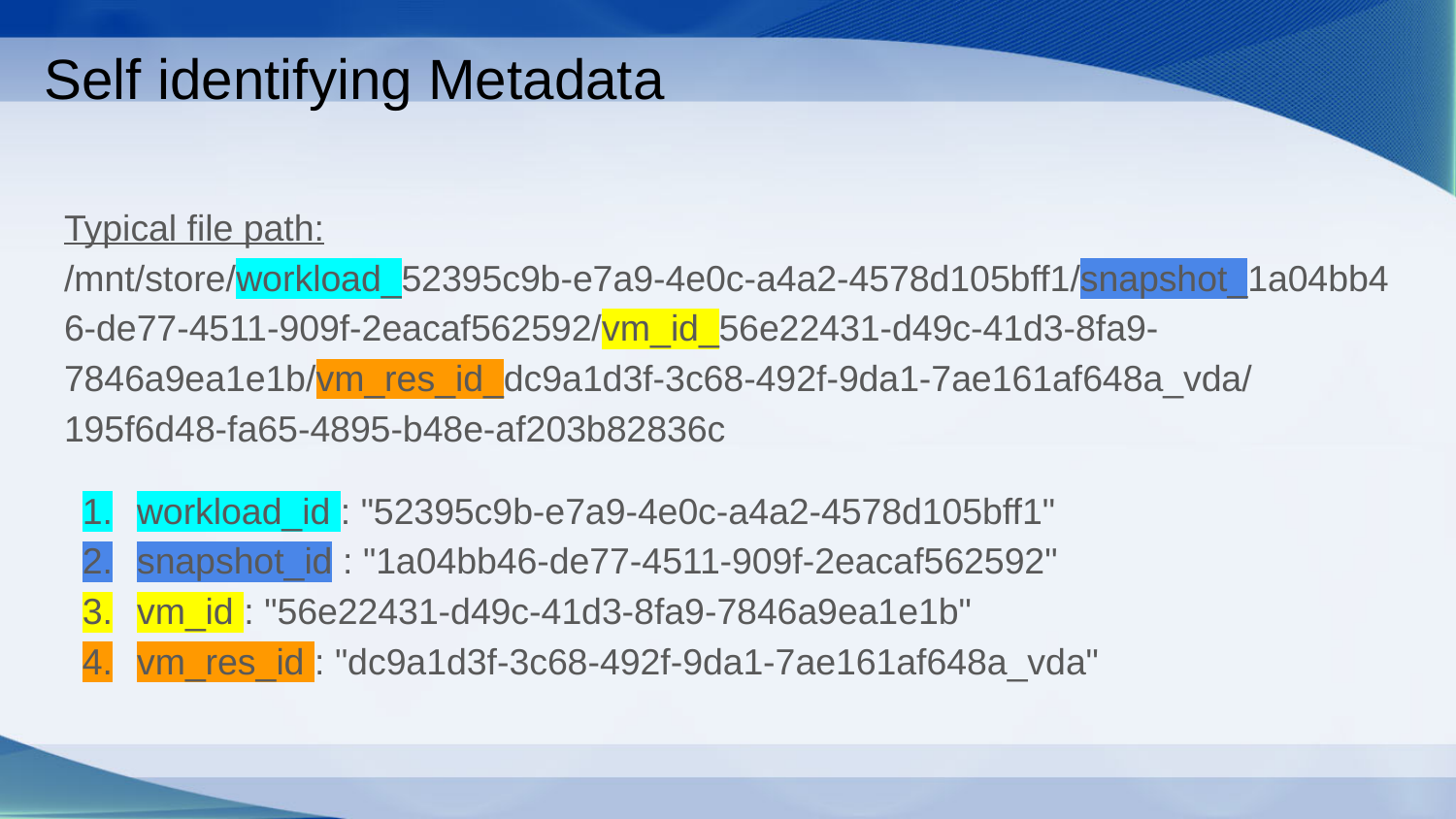

# Self identifying Metadata
Typical file path: /mnt/store/workload_52395c9b-e7a9-4e0c-a4a2-4578d105bff1/snapshot_1a04bb46-de77-4511-909f-2eacaf562592/vm_id_56e22431-d49c-41d3-8fa9-7846a9ea1e1b/vm_res_id_dc9a1d3f-3c68-492f-9da1-7ae161af648a_vda/195f6d48-fa65-4895-b48e-af203b82836c
workload_id : "52395c9b-e7a9-4e0c-a4a2-4578d105bff1"
snapshot_id : "1a04bb46-de77-4511-909f-2eacaf562592"
vm_id : "56e22431-d49c-41d3-8fa9-7846a9ea1e1b"
vm_res_id : "dc9a1d3f-3c68-492f-9da1-7ae161af648a_vda"